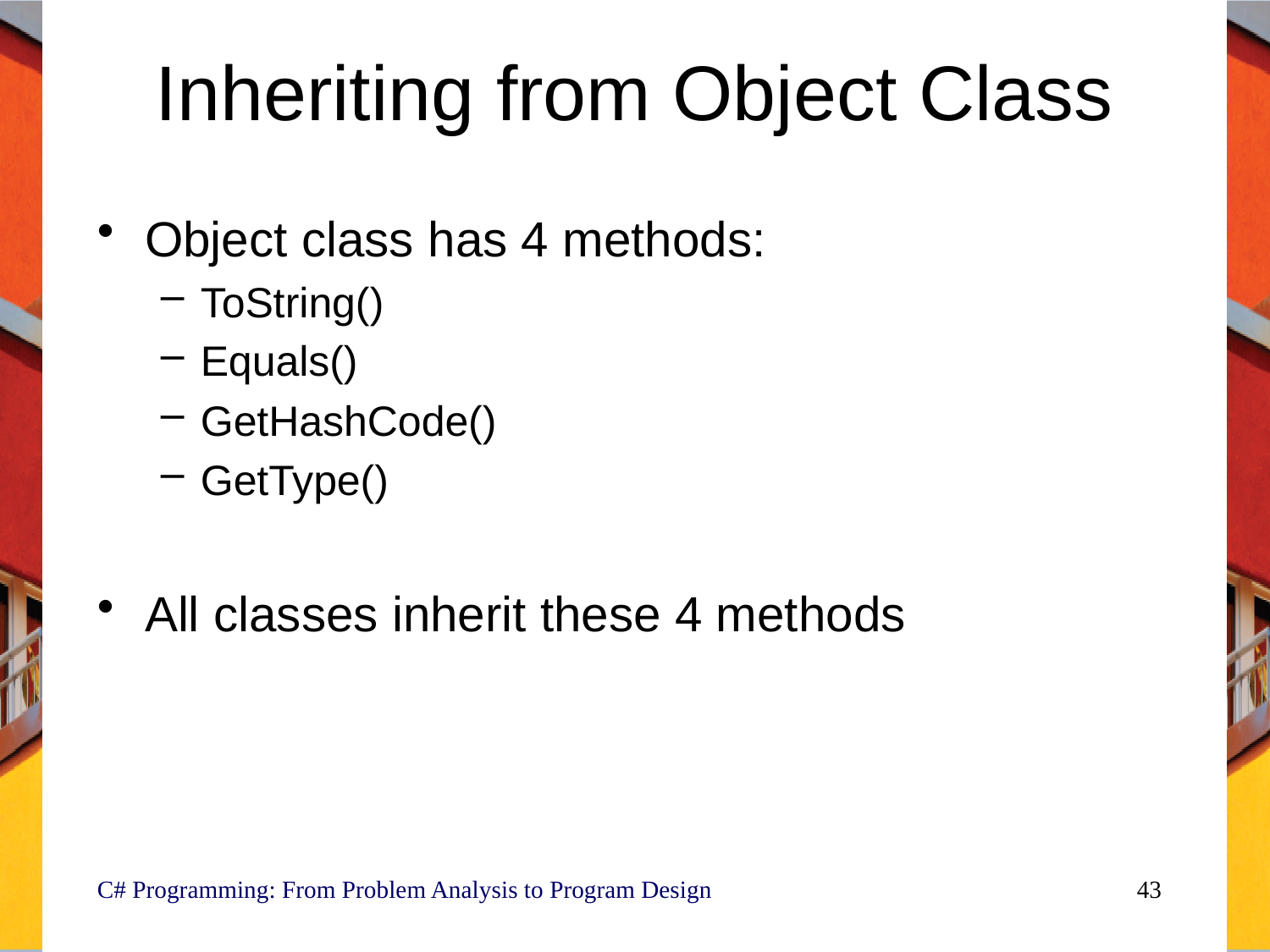

# Inheriting from Object Class
Object class has 4 methods:
ToString()
Equals()
GetHashCode()
GetType()

All classes inherit these 4 methods
C# Programming: From Problem Analysis to Program Design

43